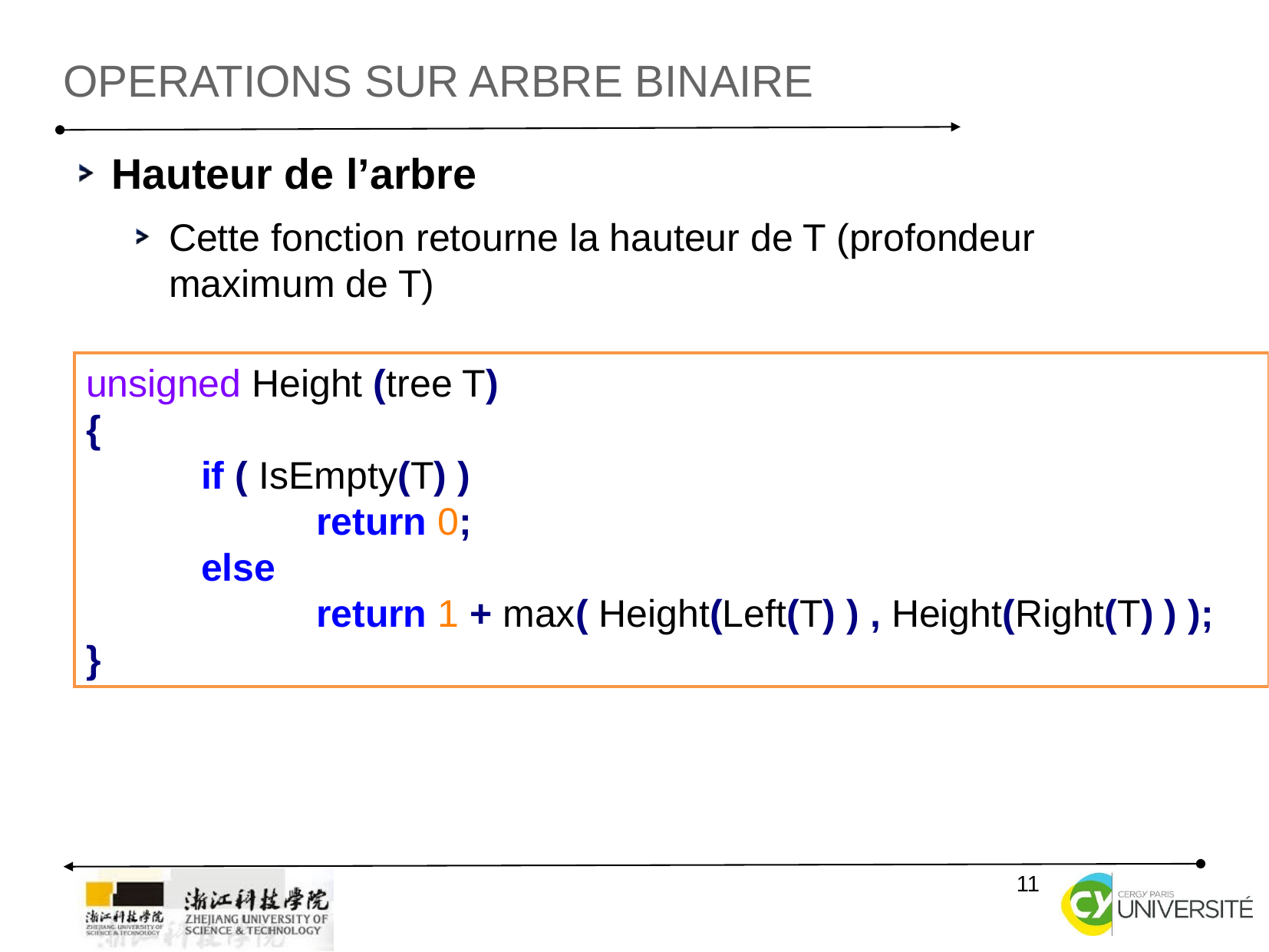

Operations sur arbre binaire
Hauteur de l’arbre
Cette fonction retourne la hauteur de T (profondeur maximum de T)

unsigned Height (tree T)
{
	if ( IsEmpty(T) )
		return 0;
	else
		return 1 + max( Height(Left(T) ) , Height(Right(T) ) );
}